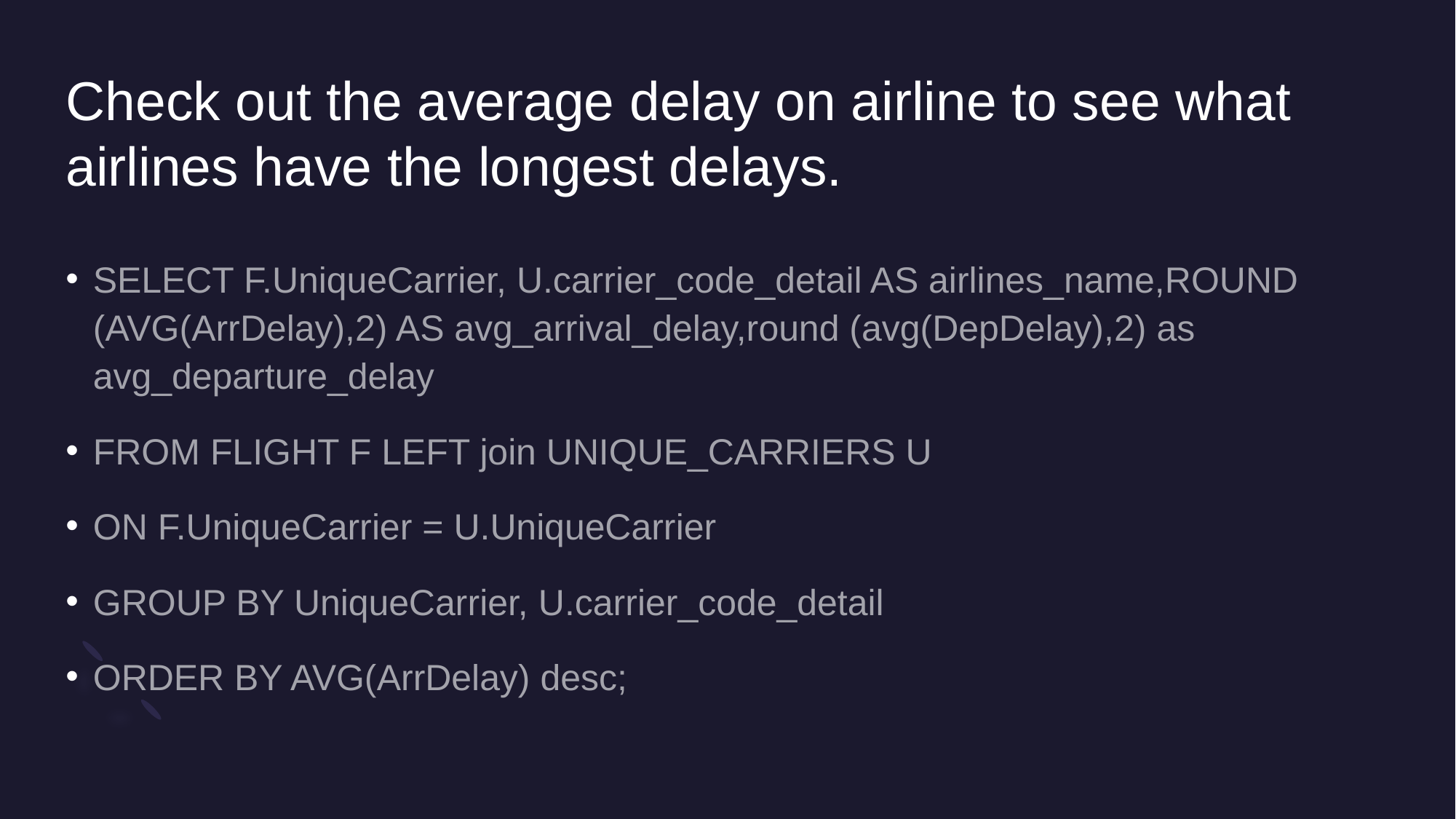

# Check out the average delay on airline to see what airlines have the longest delays.
SELECT F.UniqueCarrier, U.carrier_code_detail AS airlines_name,ROUND (AVG(ArrDelay),2) AS avg_arrival_delay,round (avg(DepDelay),2) as avg_departure_delay
FROM FLIGHT F LEFT join UNIQUE_CARRIERS U
ON F.UniqueCarrier = U.UniqueCarrier
GROUP BY UniqueCarrier, U.carrier_code_detail
ORDER BY AVG(ArrDelay) desc;